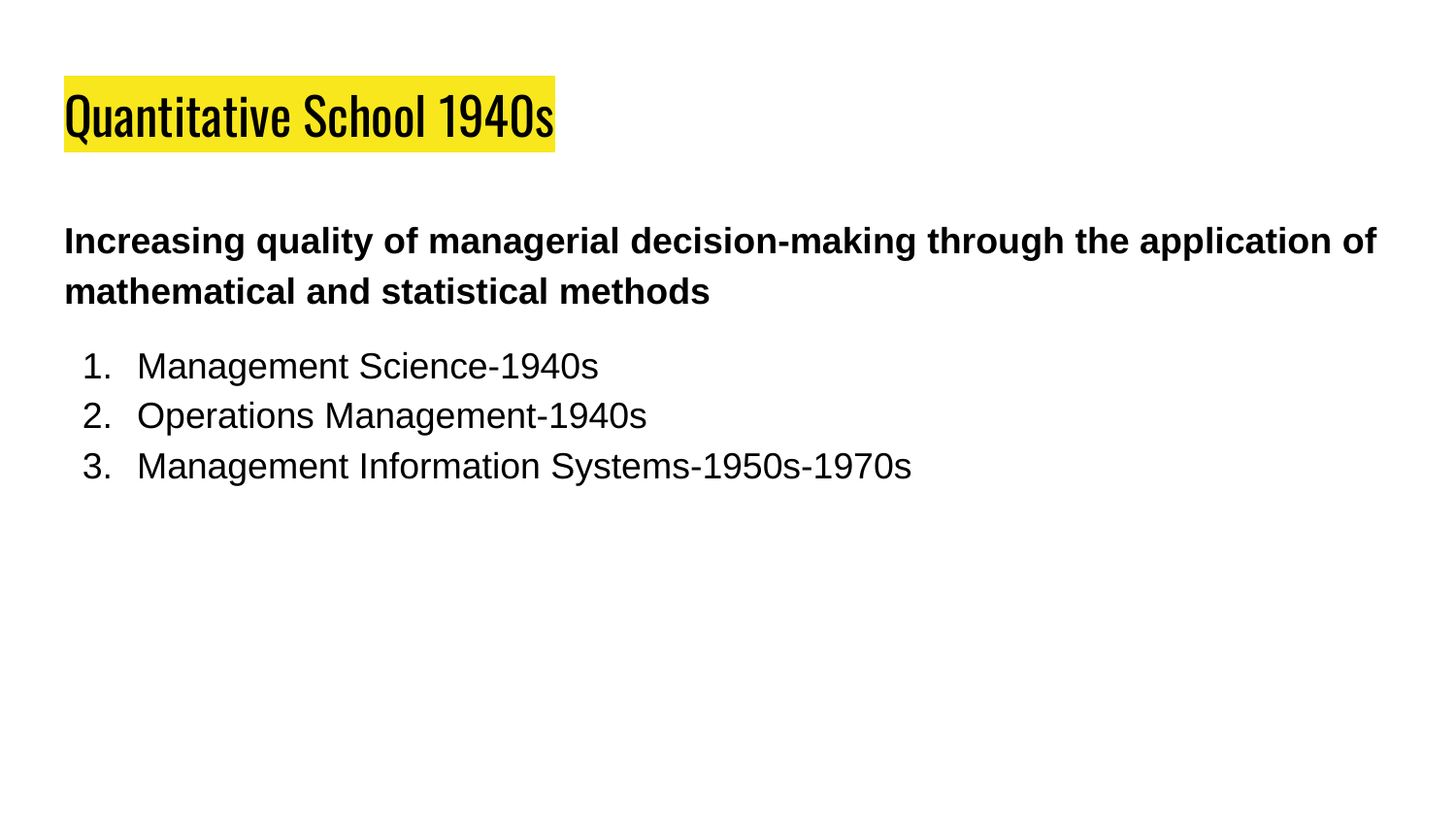

# Quantitative School 1940s
Increasing quality of managerial decision-making through the application of mathematical and statistical methods
Management Science-1940s
Operations Management-1940s
Management Information Systems-1950s-1970s